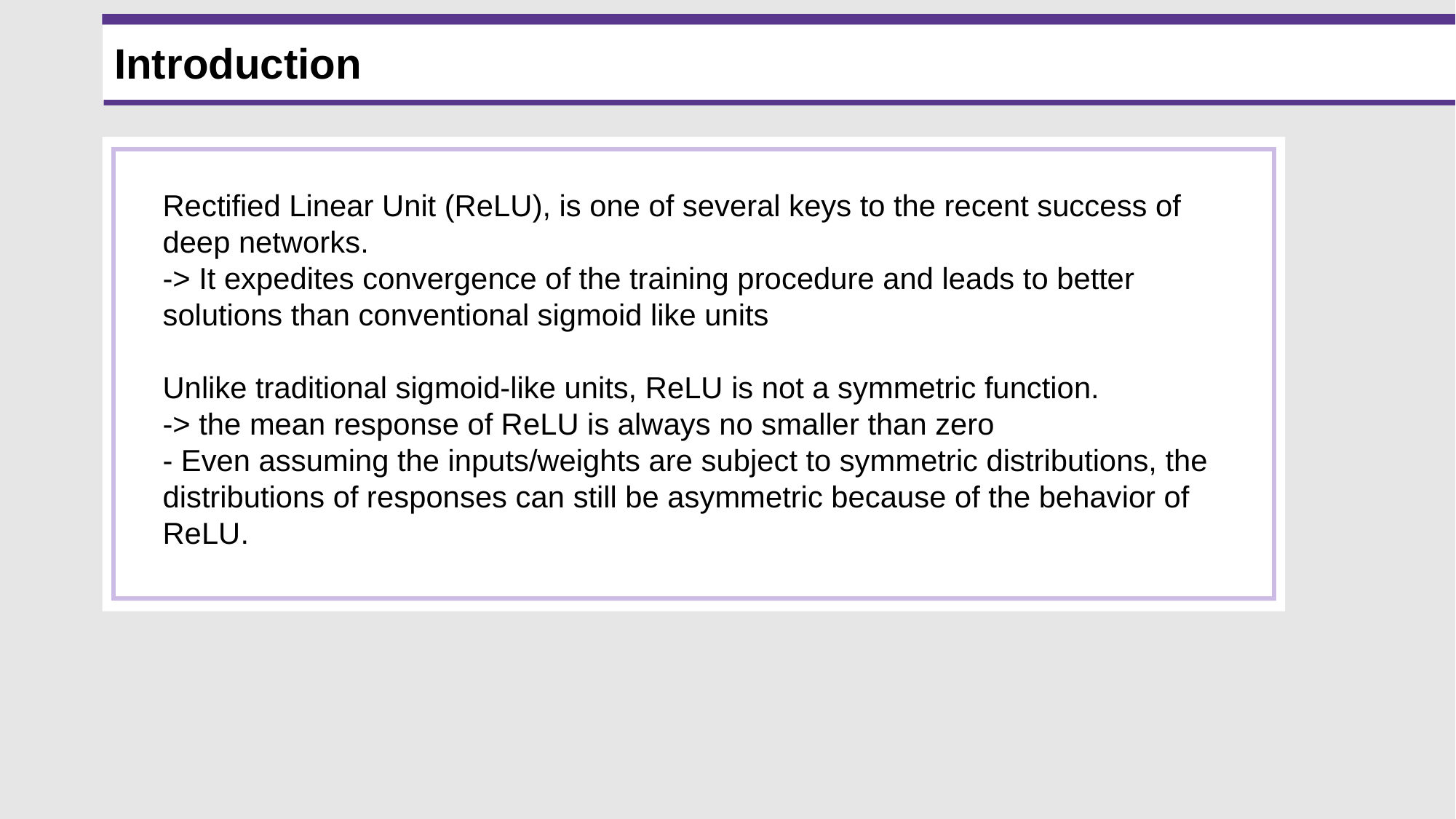

Introduction

Rectified Linear Unit (ReLU), is one of several keys to the recent success of deep networks.
-> It expedites convergence of the training procedure and leads to better solutions than conventional sigmoid like units

Unlike traditional sigmoid-like units, ReLU is not a symmetric function.
-> the mean response of ReLU is always no smaller than zero
- Even assuming the inputs/weights are subject to symmetric distributions, the distributions of responses can still be asymmetric because of the behavior of ReLU.